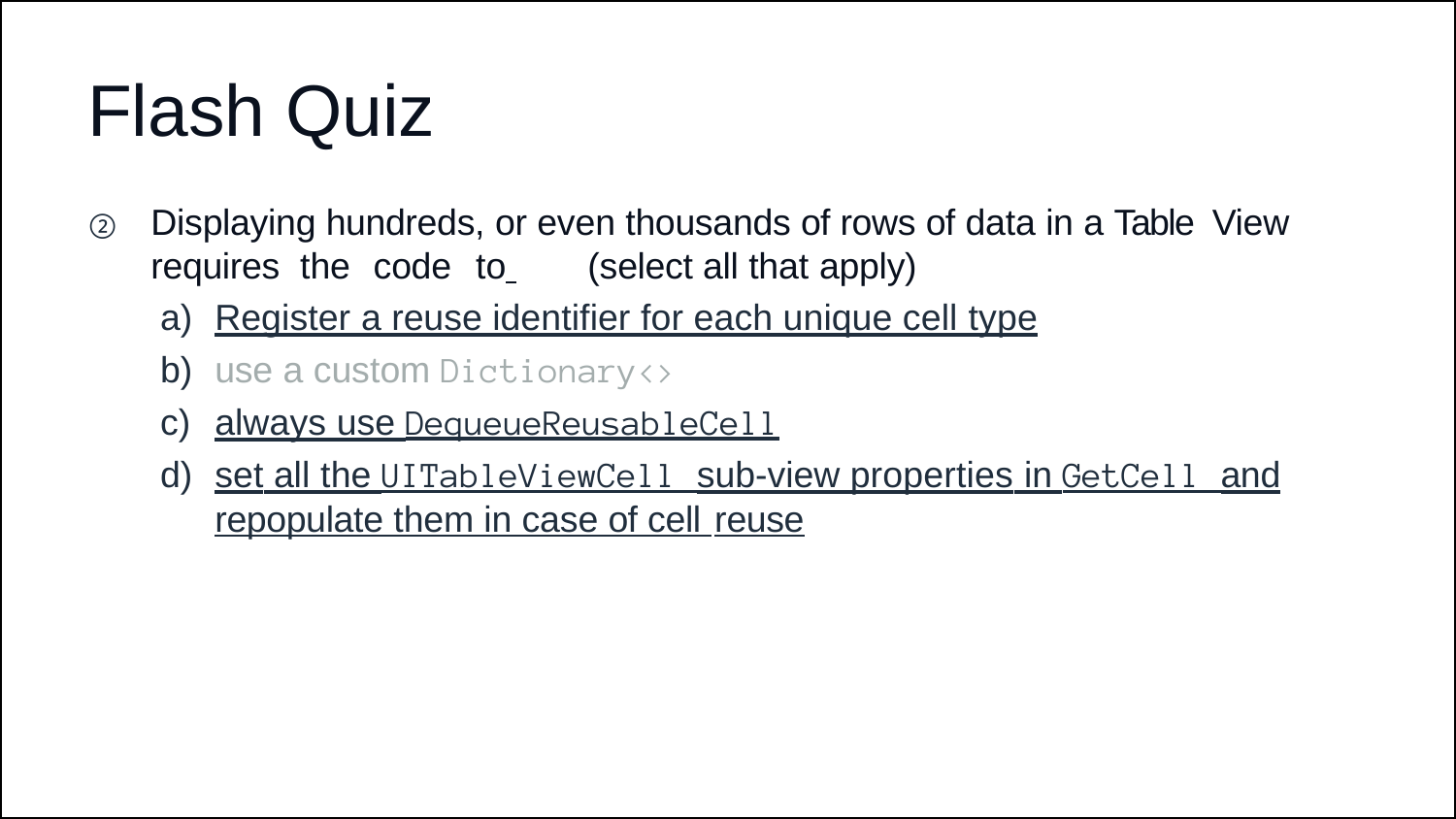

# Flash Quiz
②	Displaying hundreds, or even thousands of rows of data in a Table View requires  the  code  to 	(select all that apply)
Register a reuse identifier for each unique cell type
use a custom Dictionary<>
always use DequeueReusableCell
set all the UITableViewCell sub-view properties in GetCell and
repopulate them in case of cell reuse